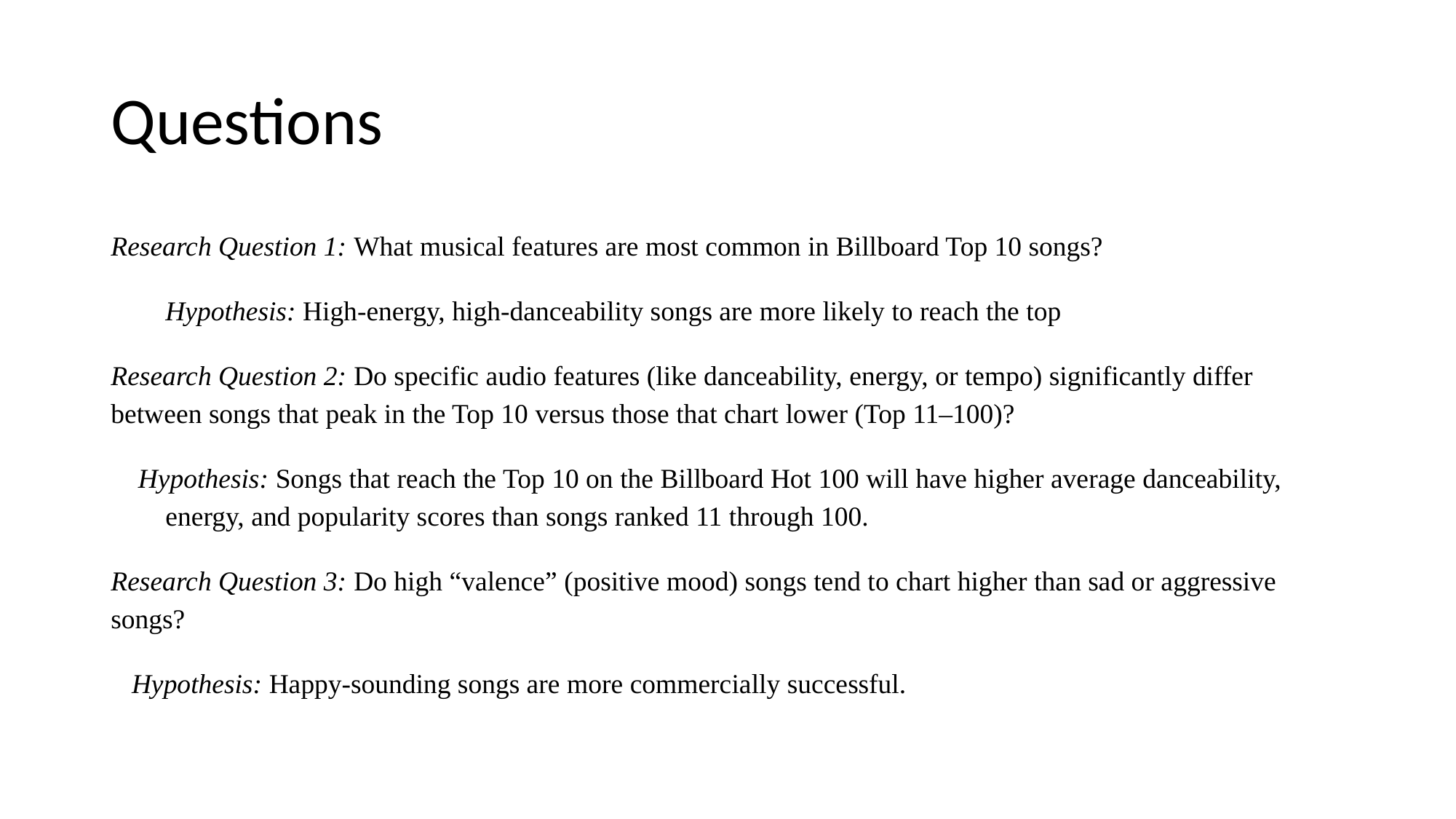

# Questions
Research Question 1: What musical features are most common in Billboard Top 10 songs?
Hypothesis: High-energy, high-danceability songs are more likely to reach the top
Research Question 2: Do specific audio features (like danceability, energy, or tempo) significantly differ between songs that peak in the Top 10 versus those that chart lower (Top 11–100)?
Hypothesis: Songs that reach the Top 10 on the Billboard Hot 100 will have higher average danceability, energy, and popularity scores than songs ranked 11 through 100.
Research Question 3: Do high “valence” (positive mood) songs tend to chart higher than sad or aggressive songs?
   Hypothesis: Happy-sounding songs are more commercially successful.